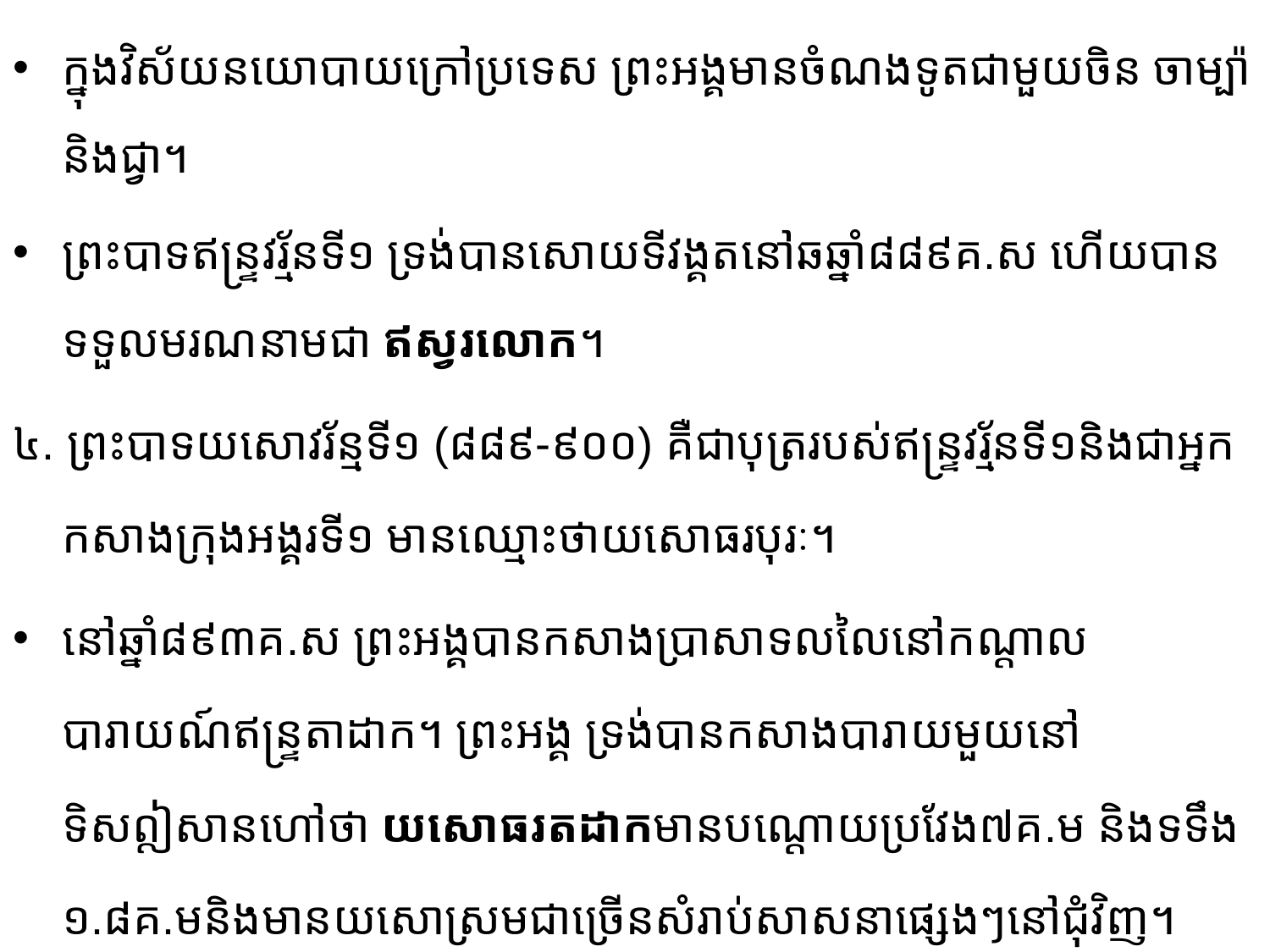

ក្នុងវិស័យនយោបាយក្រៅប្រទេស ព្រះអង្គមានចំណងទូតជា​មួយចិន ចាម្ប៉ានិងជ្វា។
ព្រះបាទឥន្រ្ទវរ្ម័នទី១ ទ្រង់បានសោយទីវង្គតនៅឆឆ្នាំ៨៨៩គ.ស ហើយបានទទួលមរណនាមជា ឥស្វរលោក។
៤. ព្រះបាទយសោវរ័ន្មទី១ (៨៨៩-៩០០) គឺជាបុត្ររបស់ឥន្រ្ទវរ្ម័នទី១និងជាអ្នកកសាងក្រុងអង្គរទី១ មាន​ឈ្មោះ​ថាយសោធរបុរៈ។
នៅឆ្នាំ៨៩៣គ.ស ព្រះអង្គបានកសាងប្រាសាទលលៃនៅកណ្តាលបារាយណ៍​ឥន្រ្ទ​តា​ដាក។ ​ព្រះ​អង្គ ទ្រង់បានកសាងបារាយមួយនៅទិសឦសានហៅថា យសោធរតដាកមានបណ្តោយប្រវែង៧គ.ម និង​ទទឹង​១.៨គ.ម​និងមាន​យសោ​ស្រម​ជាច្រើនសំរាប់សាសនាផ្សេងៗនៅជុំវិញ។